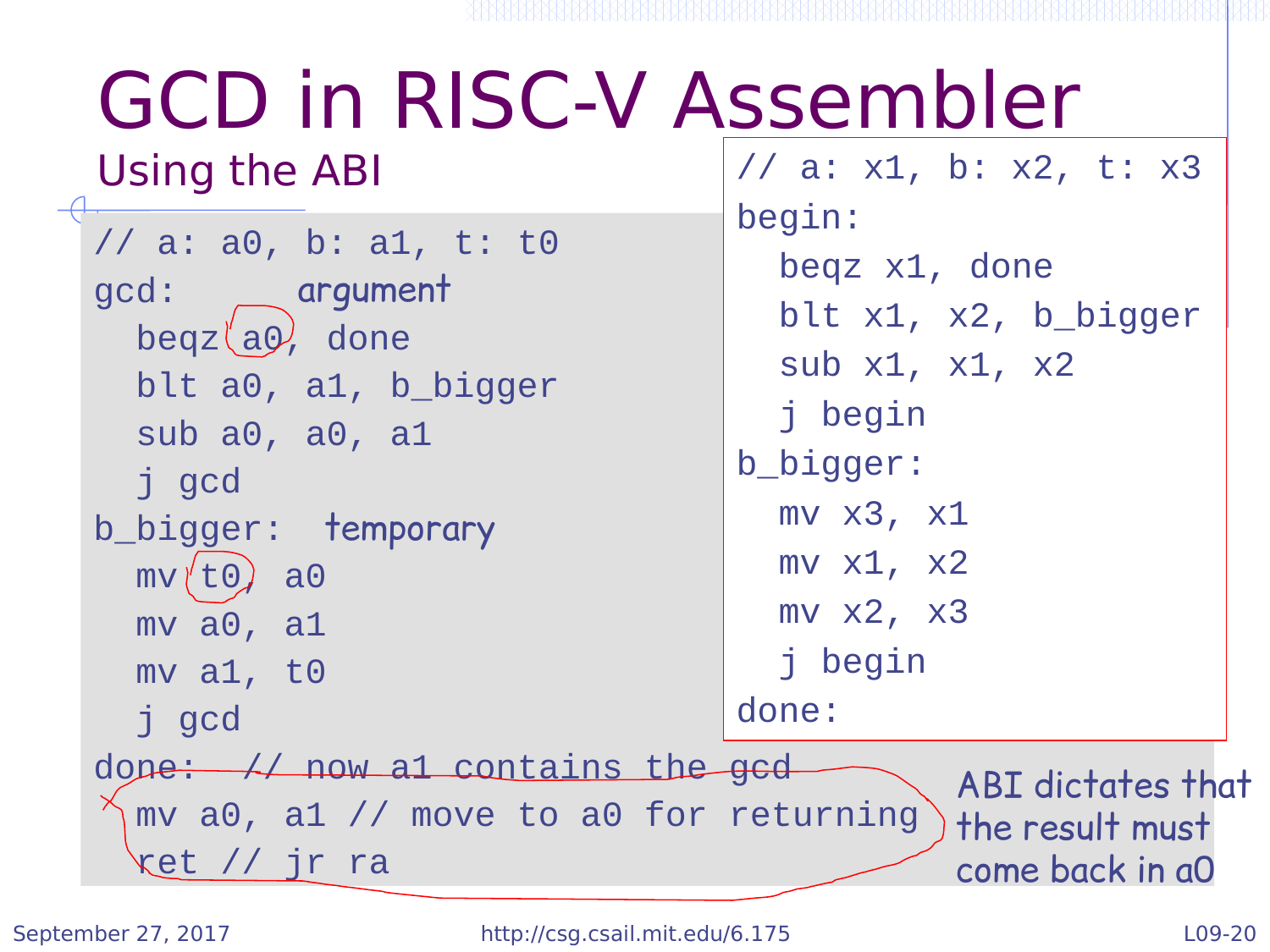

# GCD in RISC-V Assembler Using the ABI
// a: x1, b: x2, t: x3
begin:
  beqz x1, done
  blt x1, x2, b_bigger
  sub x1, x1, x2
  j begin
b_bigger:
  mv x3, x1
  mv x1, x2
  mv x2, x3
  j begin
done:
// a: a0, b: a1, t: t0
gcd:
  beqz a0, done
  blt a0, a1, b_bigger
  sub a0, a0, a1
  j gcd
b_bigger:
  mv t0, a0
  mv a0, a1
  mv a1, t0
  j gcd
done:  // now a1 contains the gcd
  mv a0, a1 // move to a0 for returning
  ret // jr ra
argument

temporary

ABI dictates that the result must come back in a0

September 27, 2017
http://csg.csail.mit.edu/6.175
L09-20